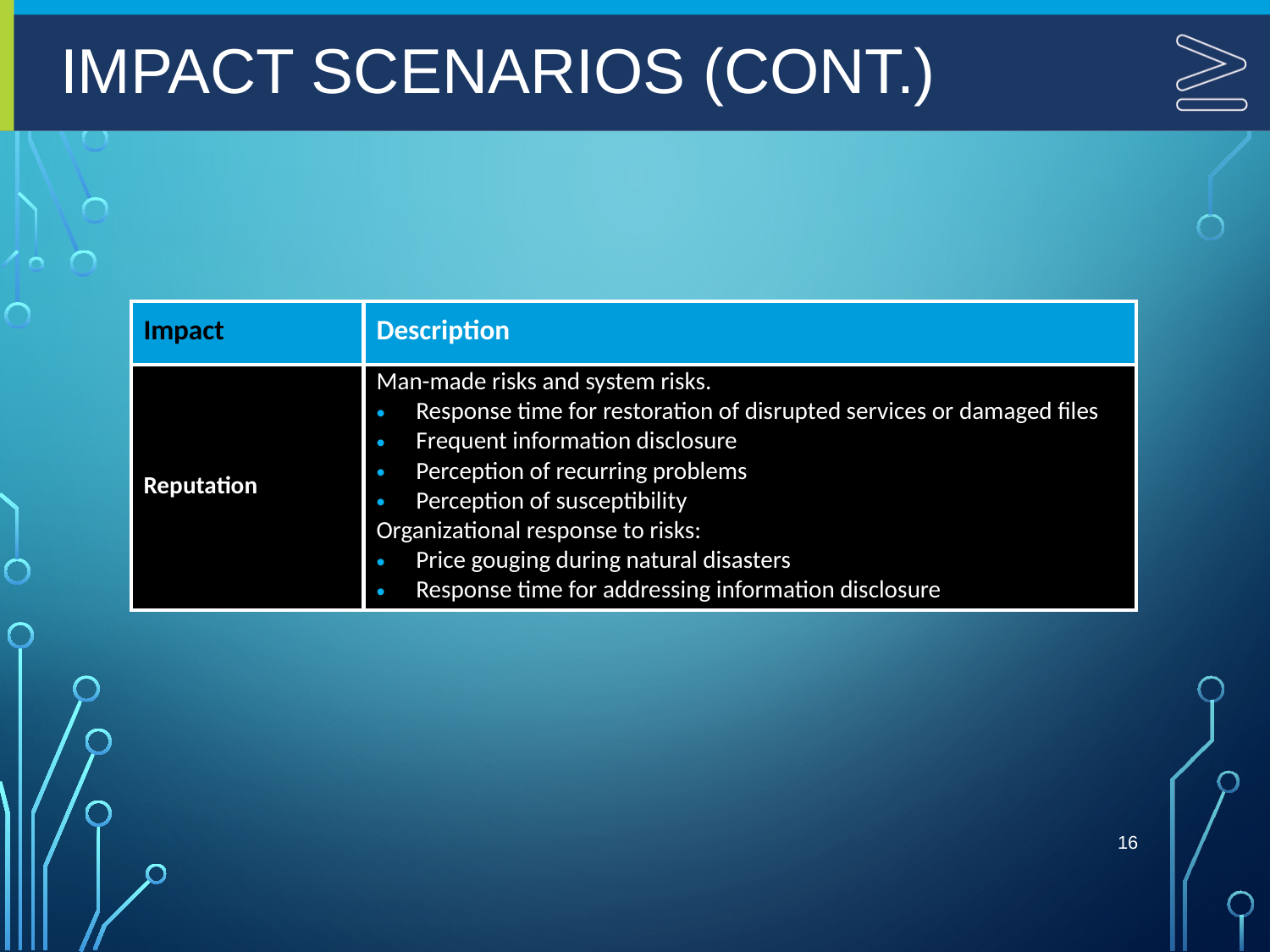

# Impact Scenarios (Cont.)
| Impact | Description |
| --- | --- |
| Reputation | Man-made risks and system risks. Response time for restoration of disrupted services or damaged files Frequent information disclosure Perception of recurring problems Perception of susceptibility Organizational response to risks: Price gouging during natural disasters Response time for addressing information disclosure |
16